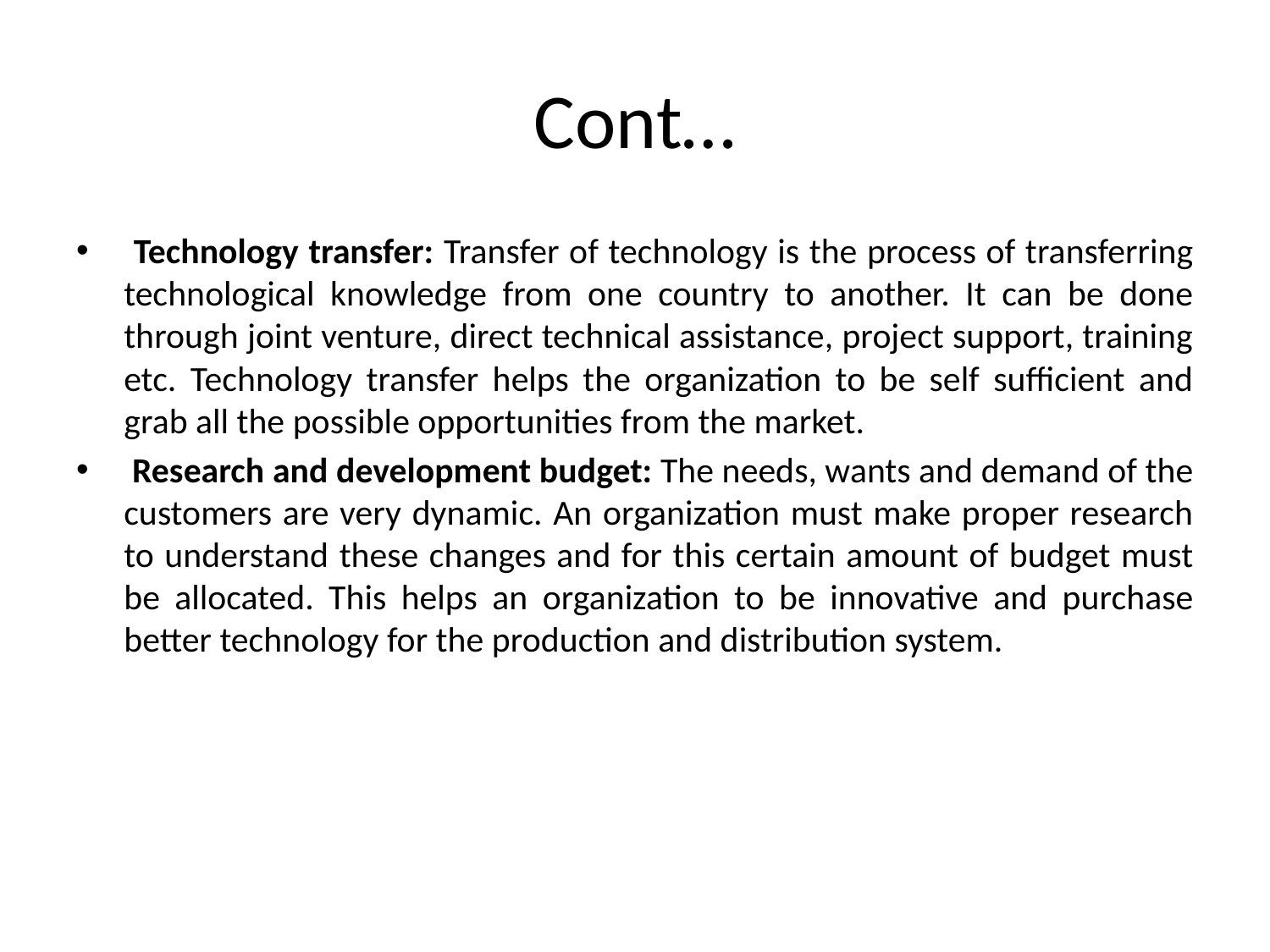

# Cont…
 Technology transfer: Transfer of technology is the process of transferring technological knowledge from one country to another. It can be done through joint venture, direct technical assistance, project support, training etc. Technology transfer helps the organization to be self sufficient and grab all the possible opportunities from the market.
 Research and development budget: The needs, wants and demand of the customers are very dynamic. An organization must make proper research to understand these changes and for this certain amount of budget must be allocated. This helps an organization to be innovative and purchase better technology for the production and distribution system.